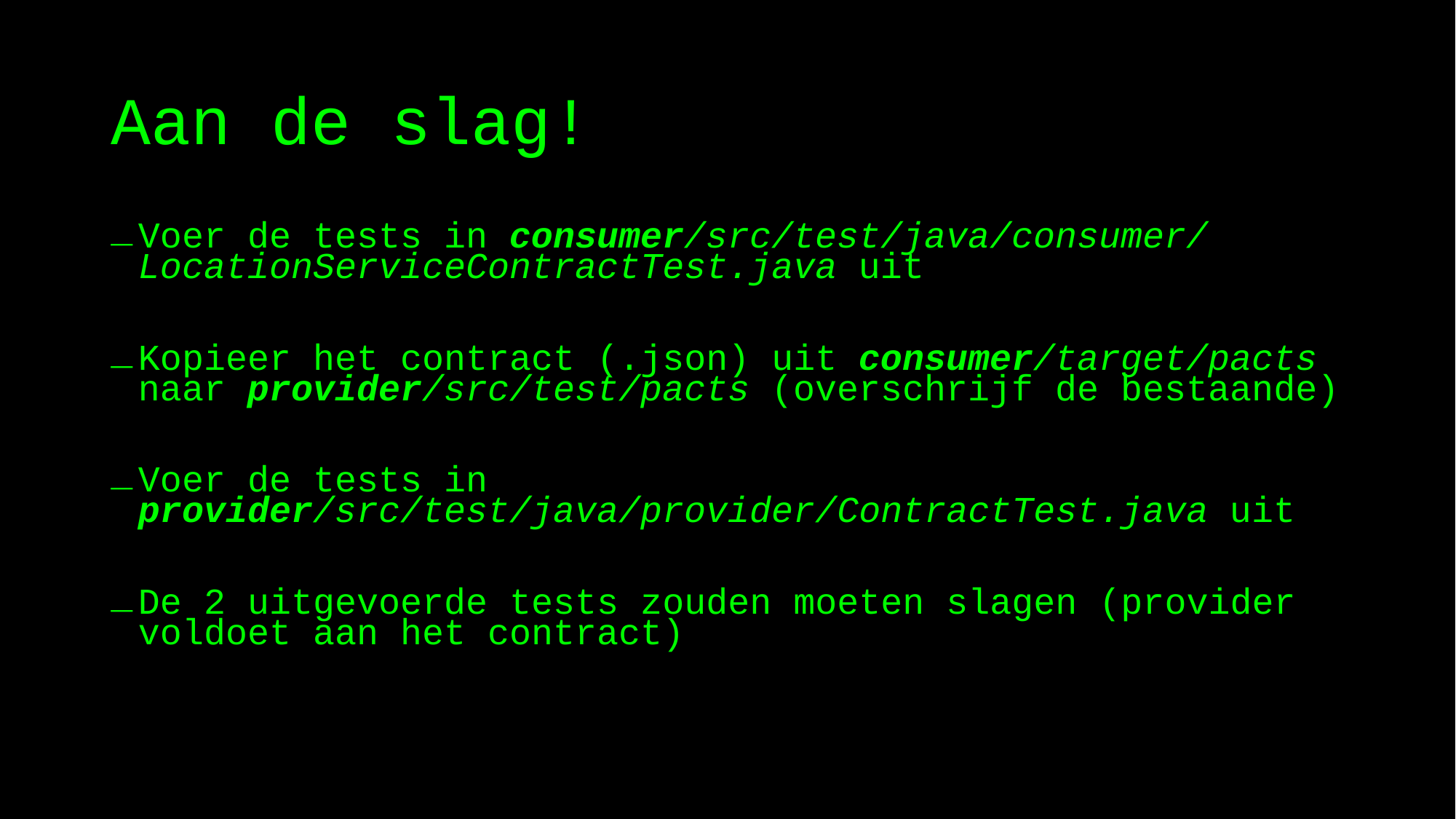

# Aan de slag!
Voer de tests in consumer/src/test/java/consumer/ LocationServiceContractTest.java uit

Kopieer het contract (.json) uit consumer/target/pacts naar provider/src/test/pacts (overschrijf de bestaande)

Voer de tests in provider/src/test/java/provider/ContractTest.java uit

De 2 uitgevoerde tests zouden moeten slagen (provider voldoet aan het contract)